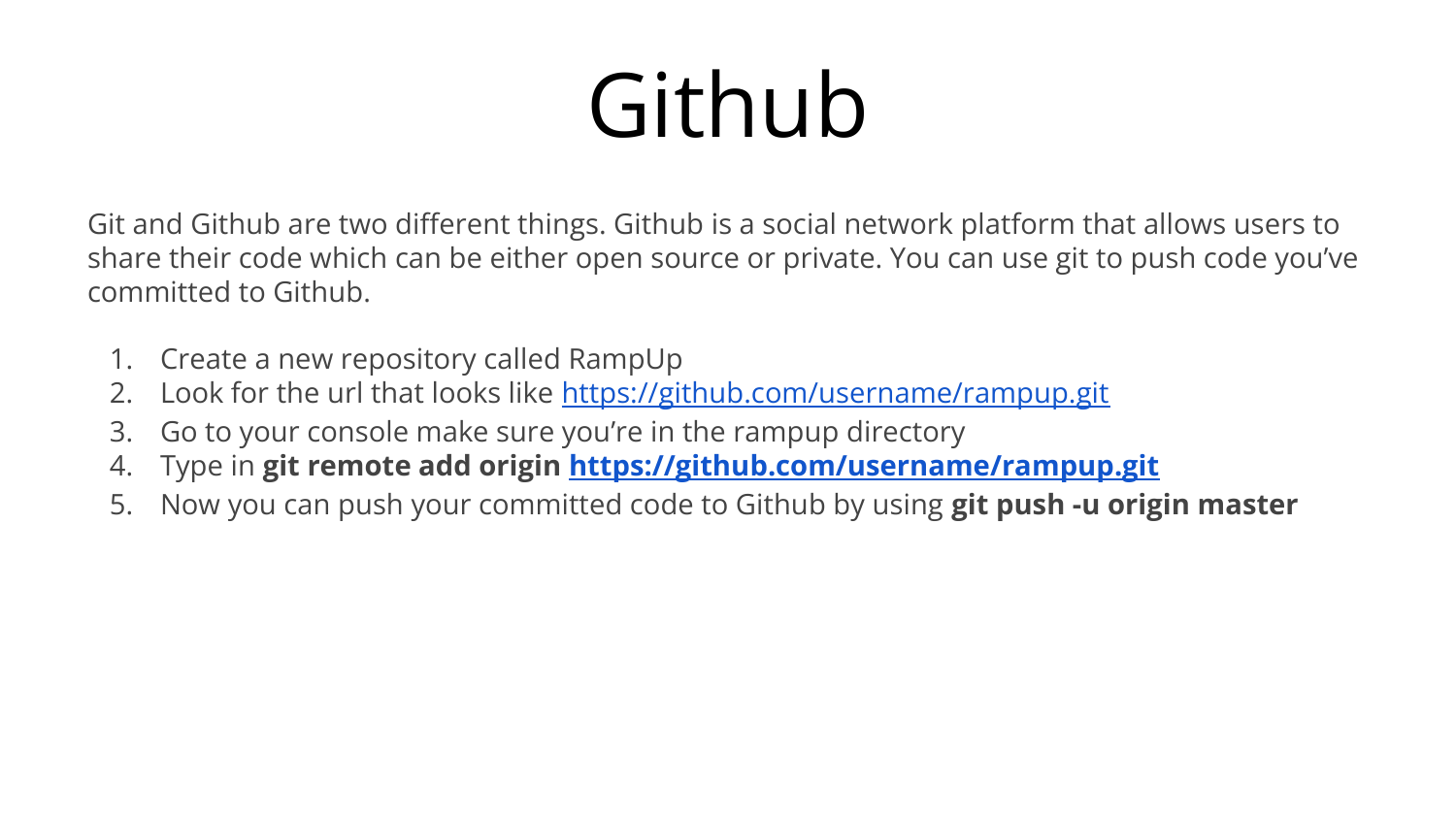

# Github
Git and Github are two different things. Github is a social network platform that allows users to share their code which can be either open source or private. You can use git to push code you’ve committed to Github.

Create a new repository called RampUp
Look for the url that looks like https://github.com/username/rampup.git
Go to your console make sure you’re in the rampup directory
Type in git remote add origin https://github.com/username/rampup.git
Now you can push your committed code to Github by using git push -u origin master